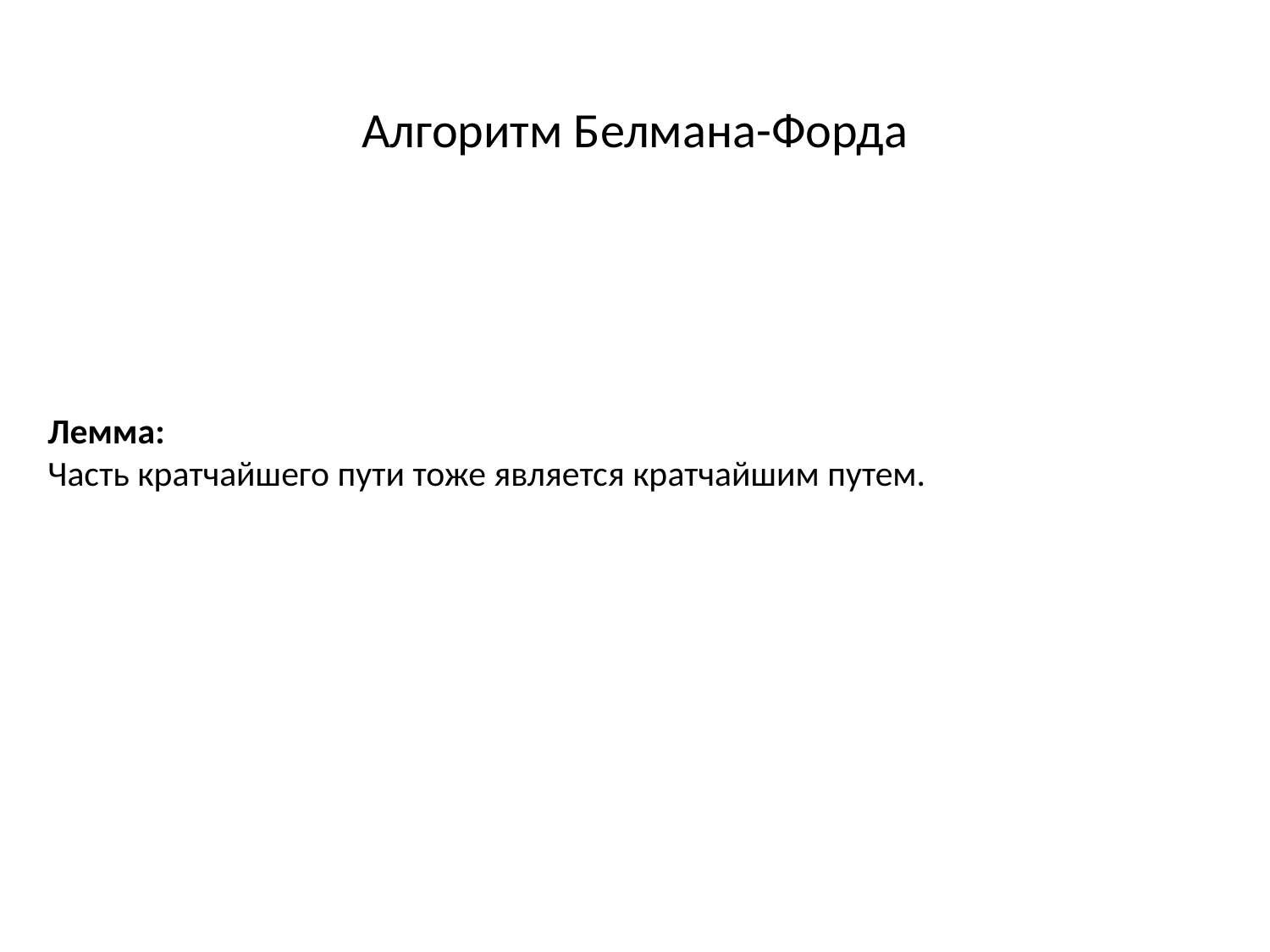

Алгоритм Белмана-Форда
Лемма:
Часть кратчайшего пути тоже является кратчайшим путем.